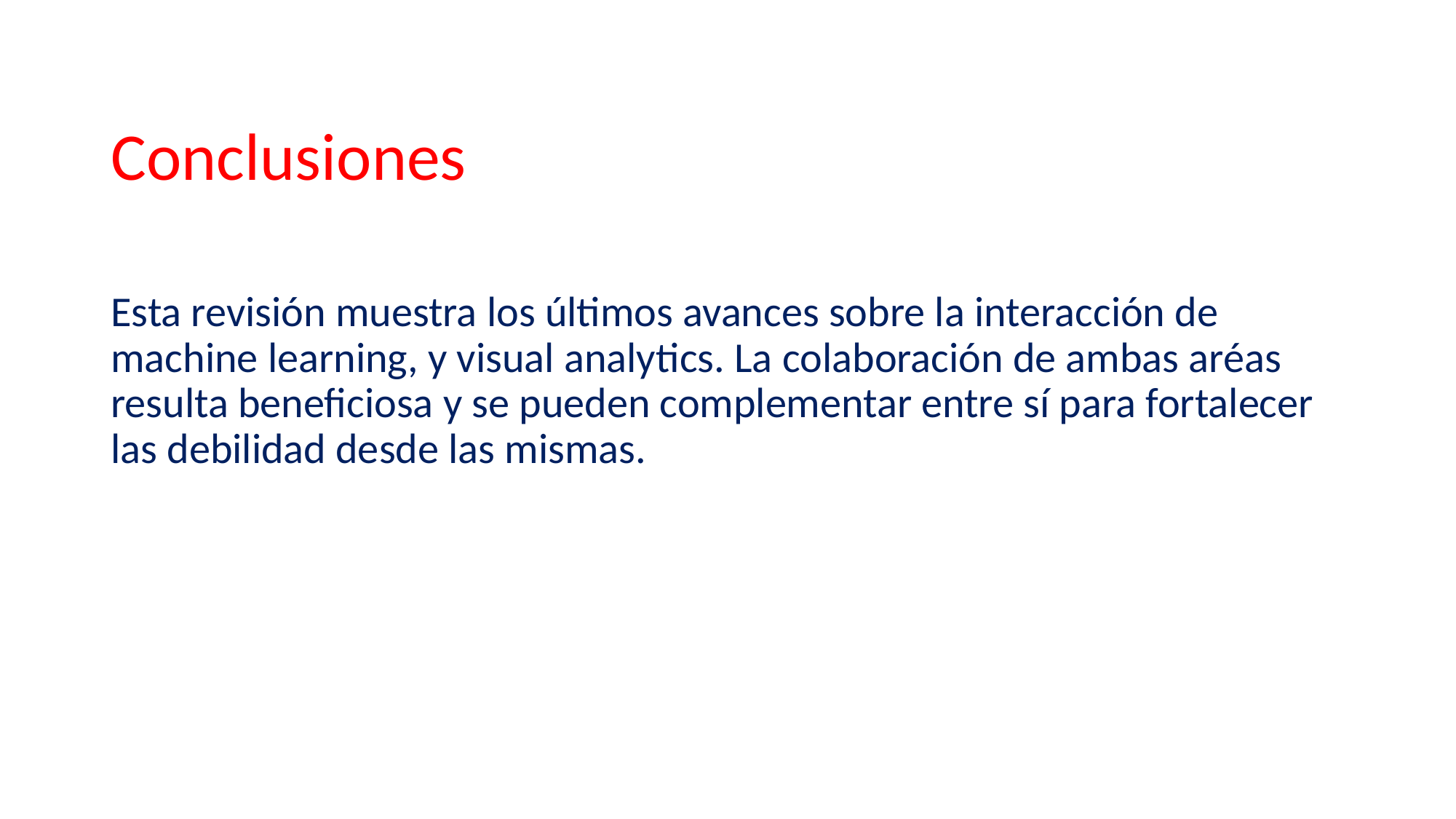

# Conclusiones

Esta revisión muestra los últimos avances sobre la interacción de machine learning, y visual analytics. La colaboración de ambas aréas resulta beneficiosa y se pueden complementar entre sí para fortalecer las debilidad desde las mismas.